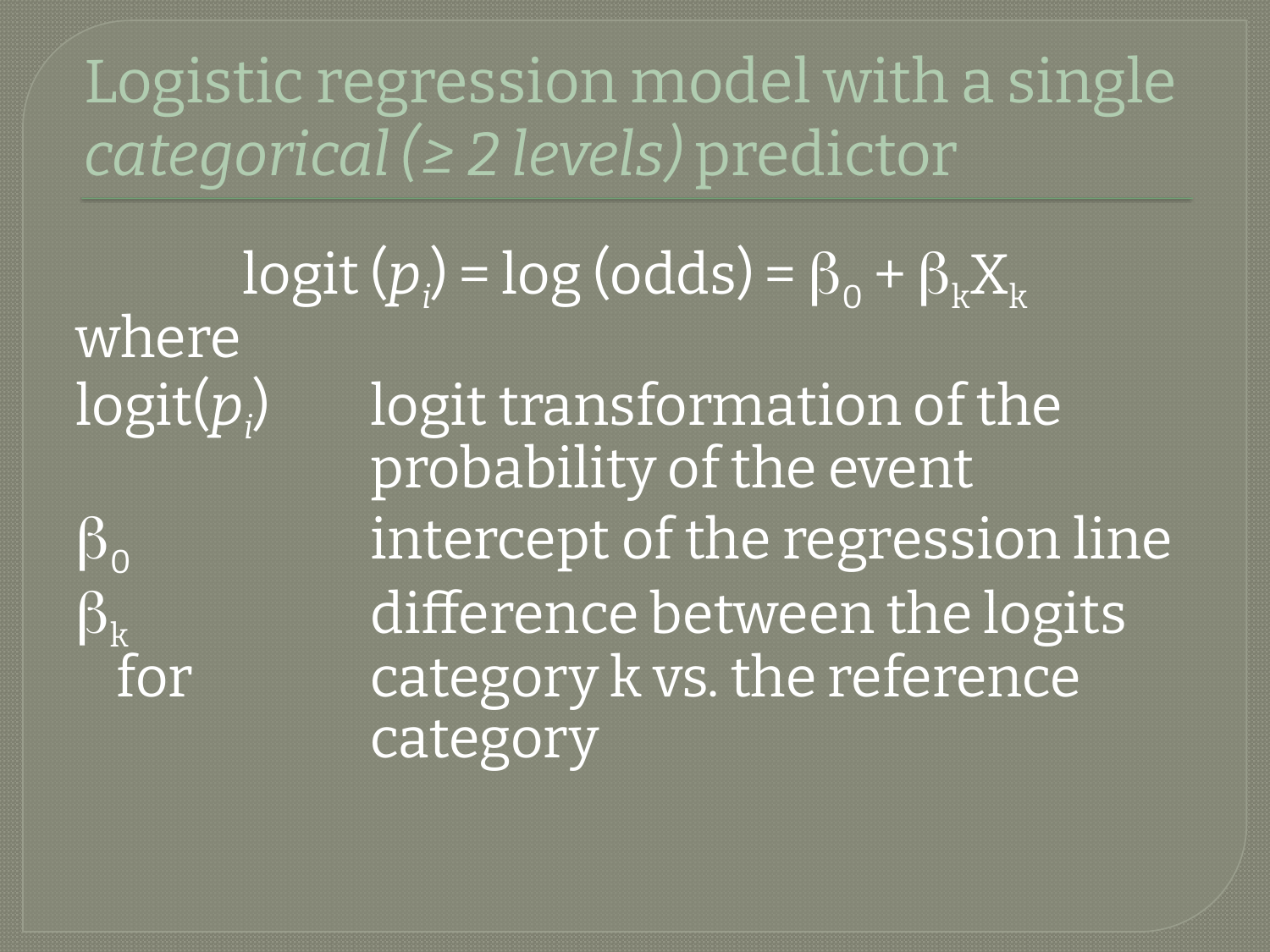

# Logistic regression model with a single categorical (≥ 2 levels) predictor
logit (pi) = log (odds) = β0 + βkXk
where
logit(pi)	logit transformation of the   			probability of the event
β0		intercept of the regression line
βk		difference between the logits for 		category k vs. the reference 			category